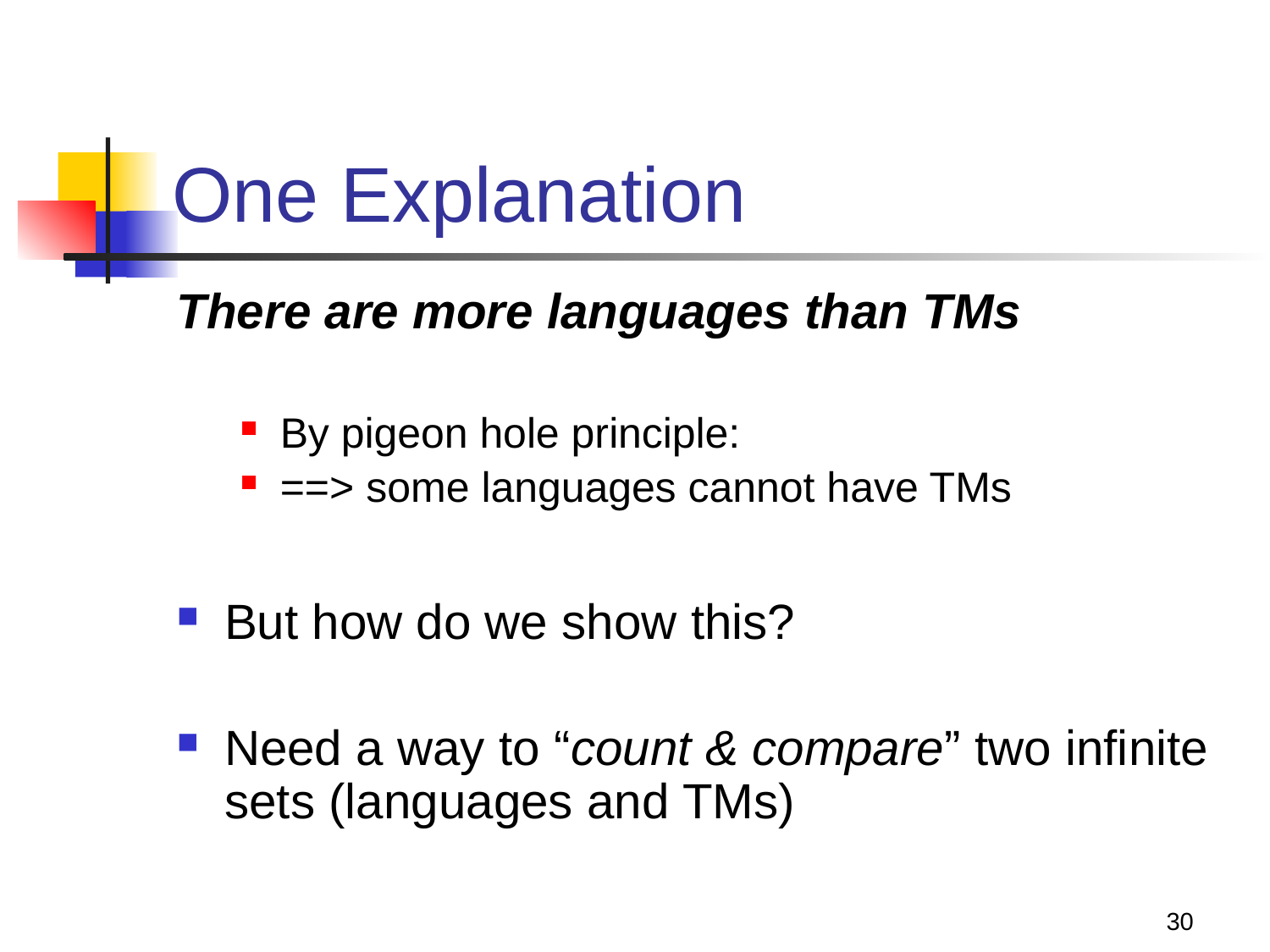

# One Explanation
There are more languages than TMs

By pigeon hole principle:
==> some languages cannot have TMs

But how do we show this?

Need a way to “count & compare” two infinite sets (languages and TMs)
30